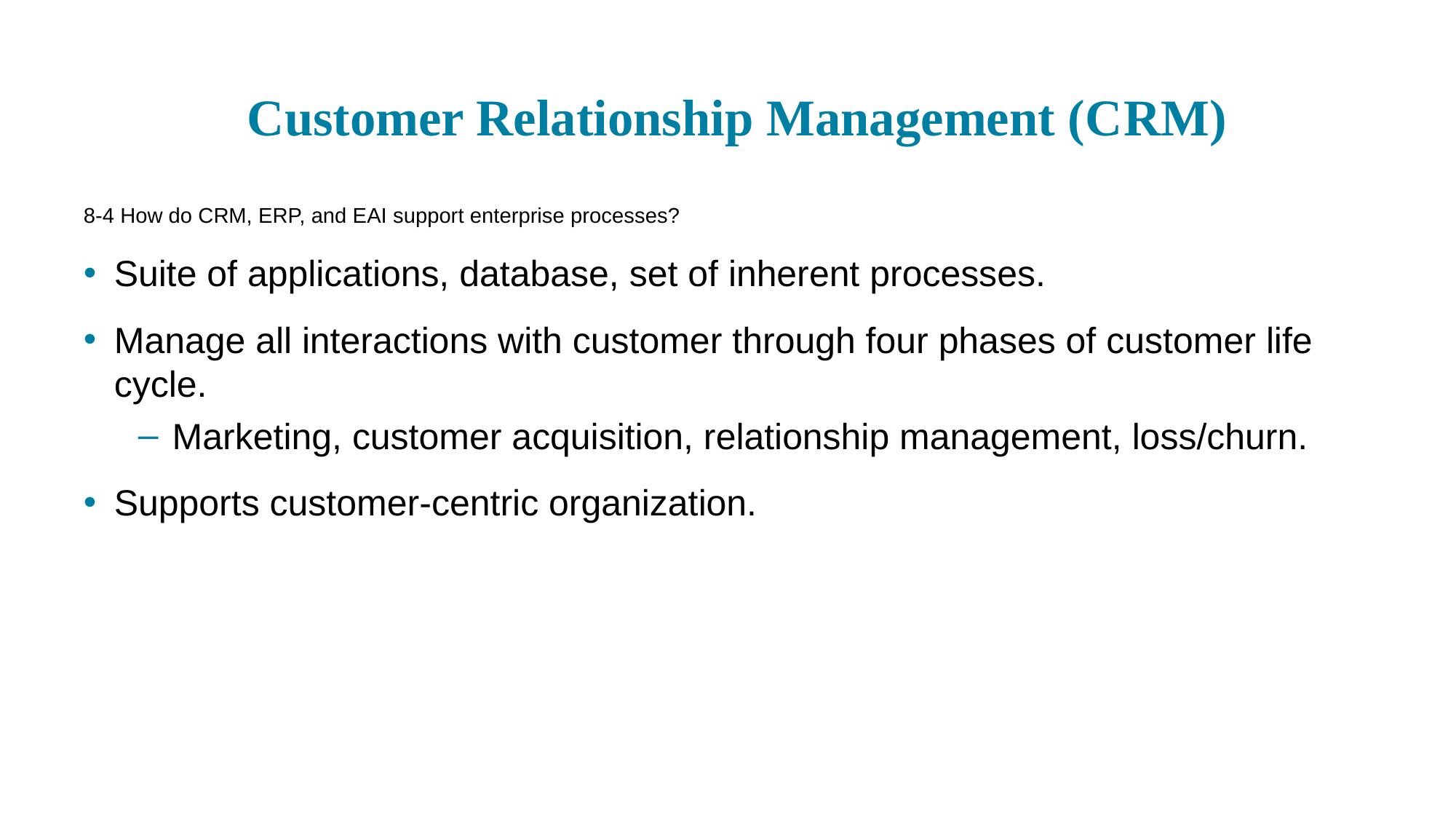

# Customer Relationship Management (C R M)
8-4 How do CRM, ERP, and EAI support enterprise processes?
Suite of applications, database, set of inherent processes.
Manage all interactions with customer through four phases of customer life cycle.
Marketing, customer acquisition, relationship management, loss/churn.
Supports customer-centric organization.